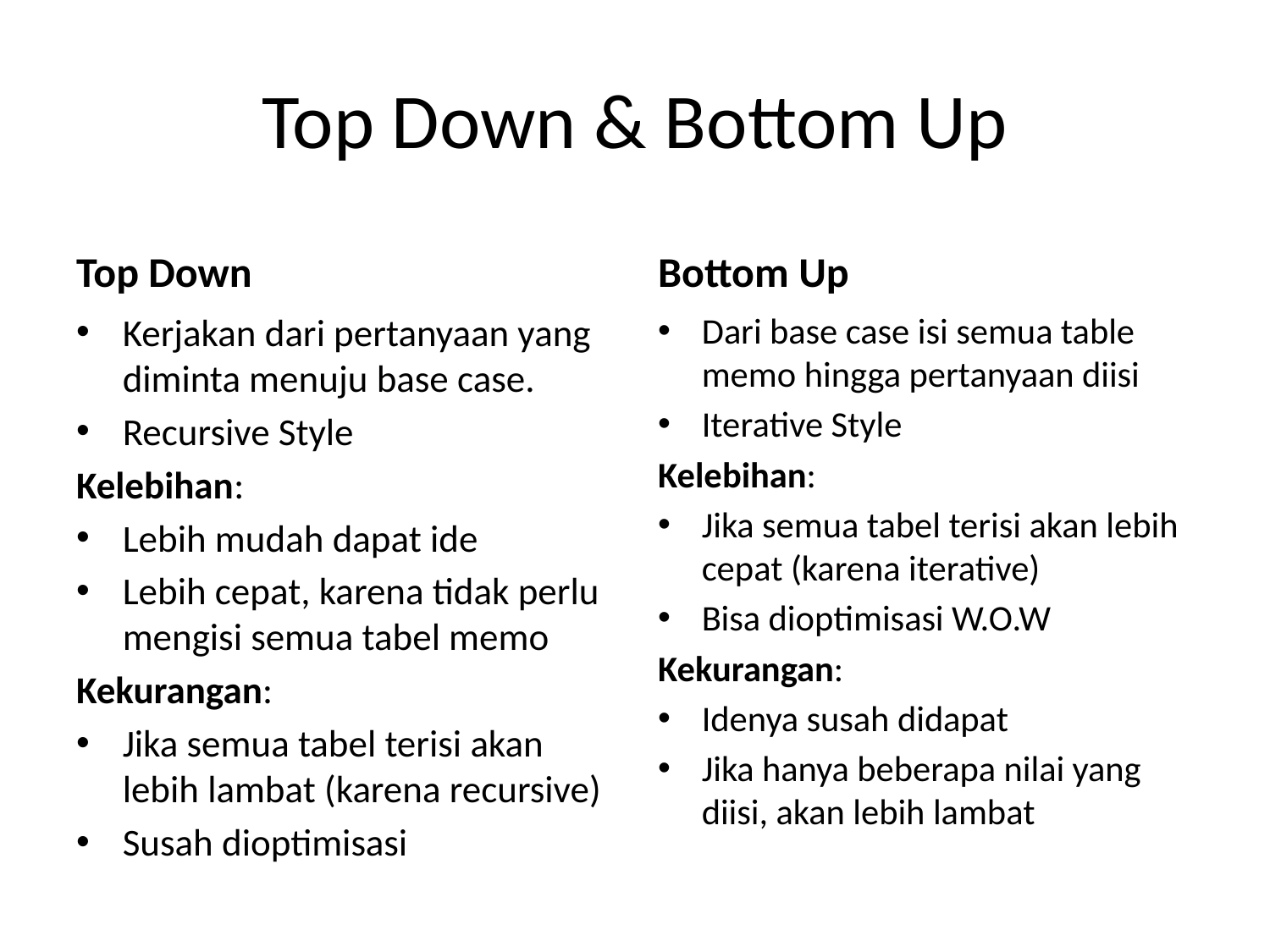

# Top Down & Bottom Up
Top Down
Bottom Up
Kerjakan dari pertanyaan yang diminta menuju base case.
Recursive Style
Kelebihan:
Lebih mudah dapat ide
Lebih cepat, karena tidak perlu mengisi semua tabel memo
Kekurangan:
Jika semua tabel terisi akan lebih lambat (karena recursive)
Susah dioptimisasi
Dari base case isi semua table memo hingga pertanyaan diisi
Iterative Style
Kelebihan:
Jika semua tabel terisi akan lebih cepat (karena iterative)
Bisa dioptimisasi W.O.W
Kekurangan:
Idenya susah didapat
Jika hanya beberapa nilai yang diisi, akan lebih lambat